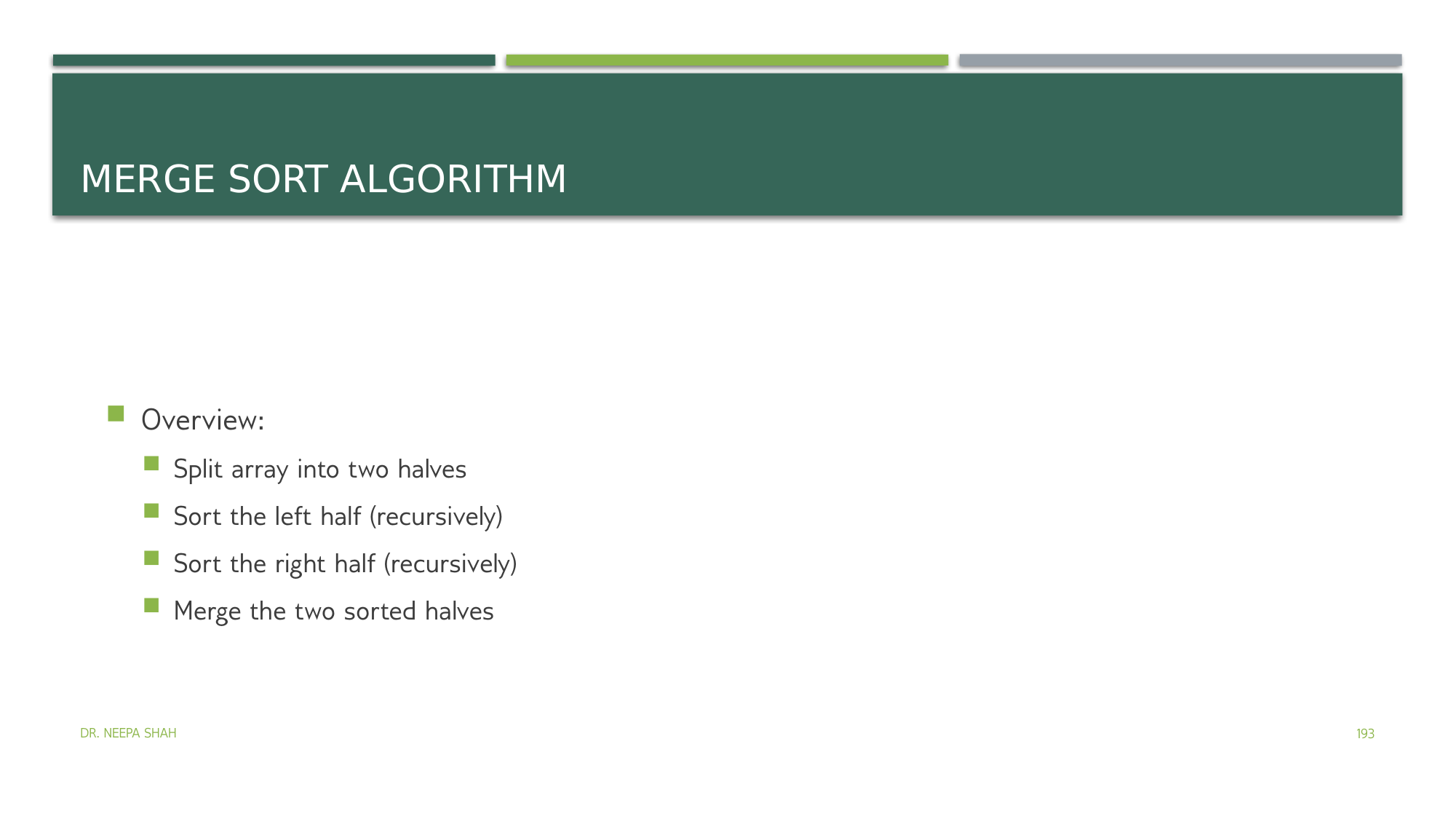

# Merge Sort Algorithm

Overview:
Split array into two halves
Sort the left half (recursively)
Sort the right half (recursively)
Merge the two sorted halves
Dr. Neepa Shah
193